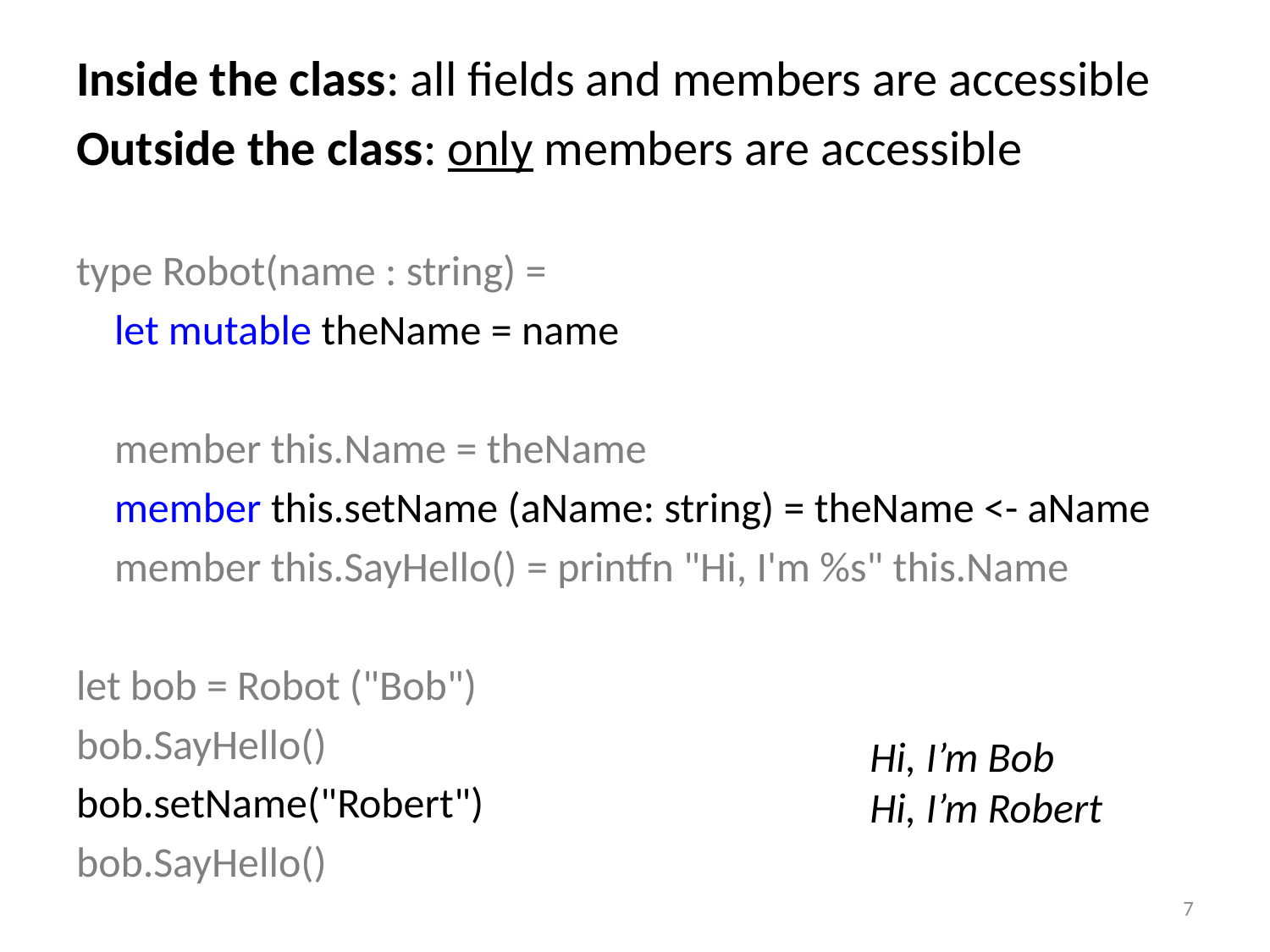

Inside the class: all fields and members are accessible
Outside the class: only members are accessible

type Robot(name : string) =
    let mutable theName = name

    member this.Name = theName
    member this.setName (aName: string) = theName <- aName
    member this.SayHello() = printfn "Hi, I'm %s" this.Name

let bob = Robot ("Bob")
bob.SayHello()
bob.setName("Robert")
bob.SayHello()

Hi, I’m Bob
Hi, I’m Robert
7